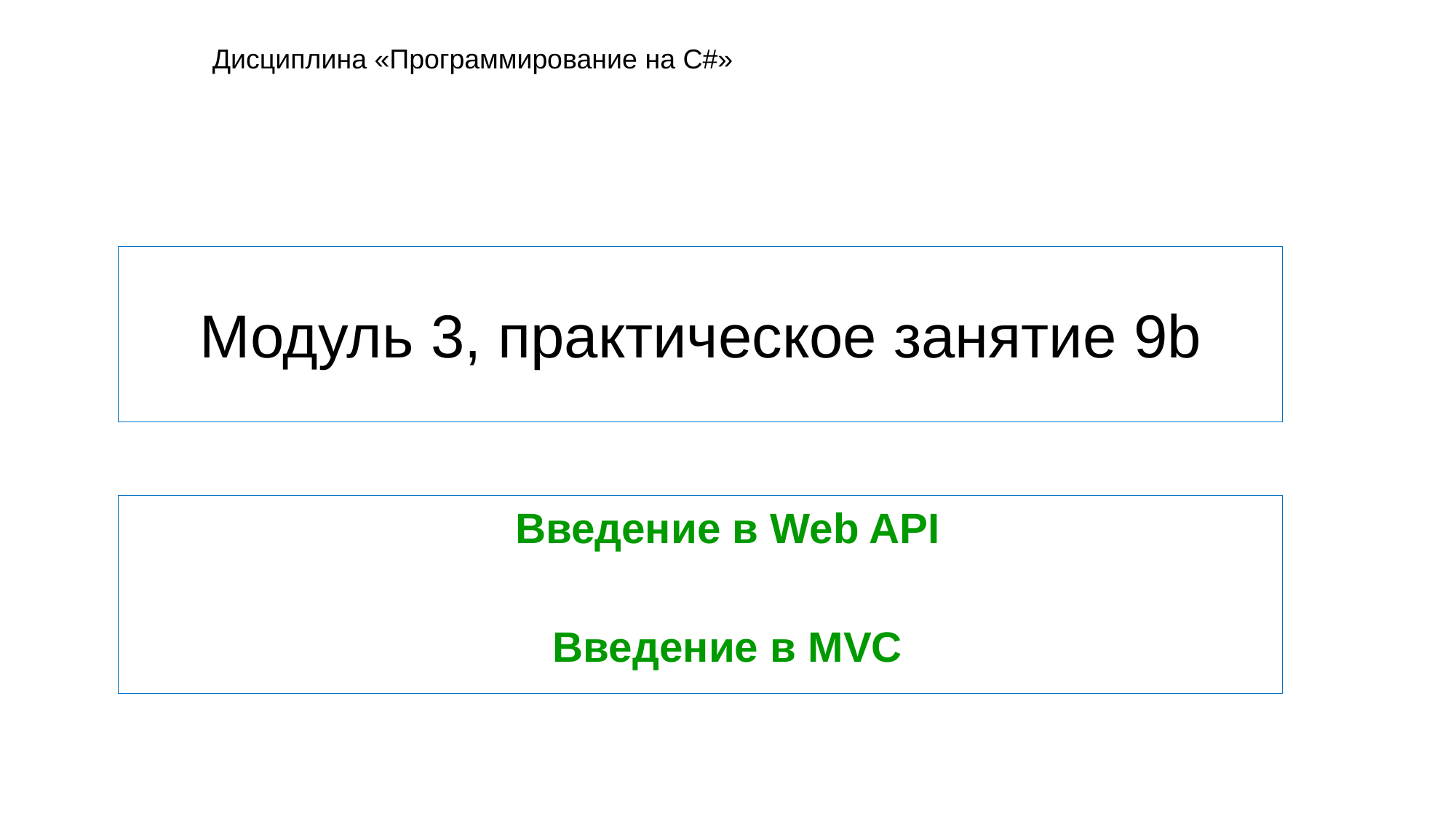

Дисциплина «Программирование на C#»
# Модуль 3, практическое занятие 9b
Введение в Web API

Введение в MVC